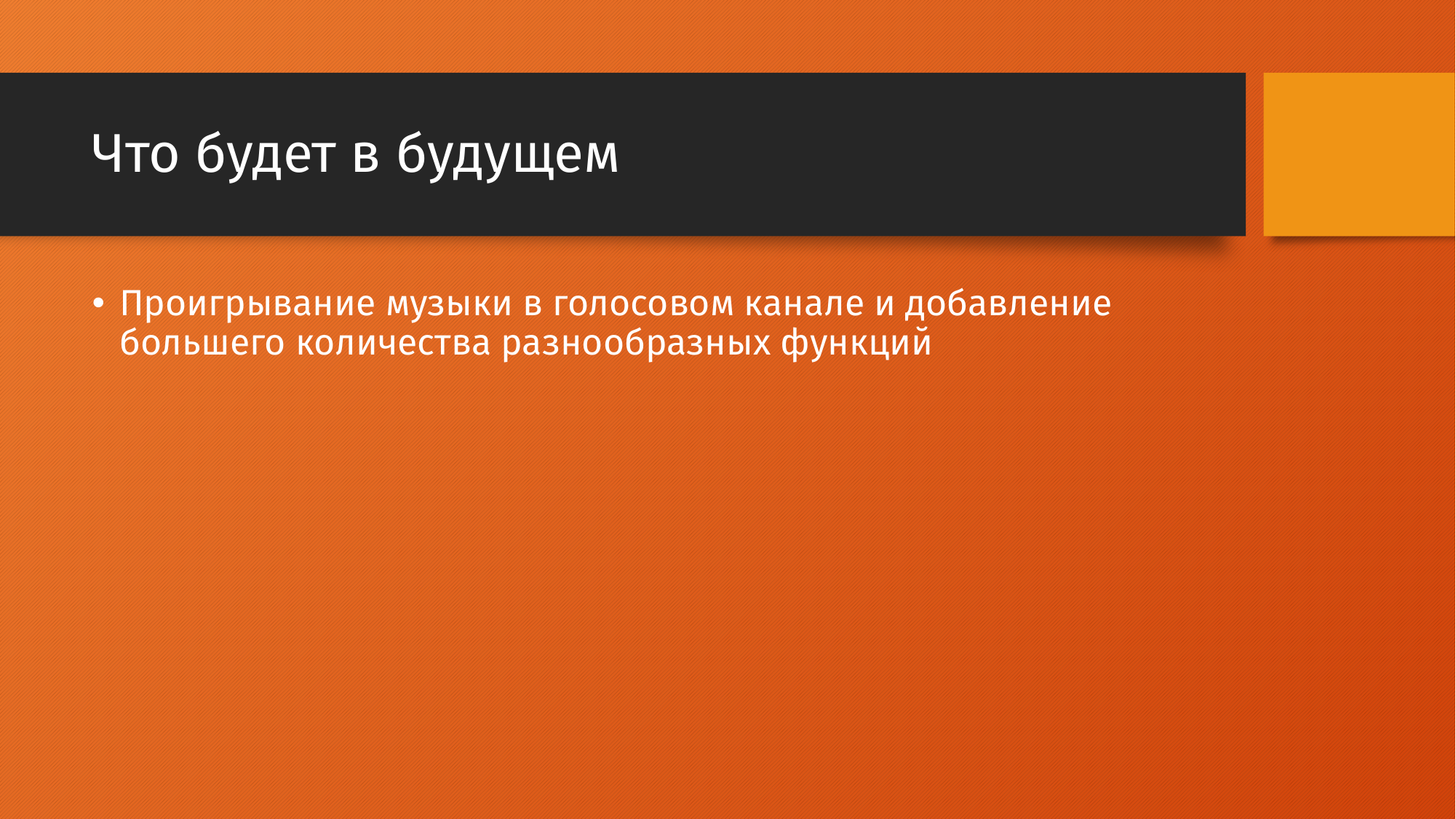

# Что будет в будущем
Проигрывание музыки в голосовом канале и добавление большего количества разнообразных функций